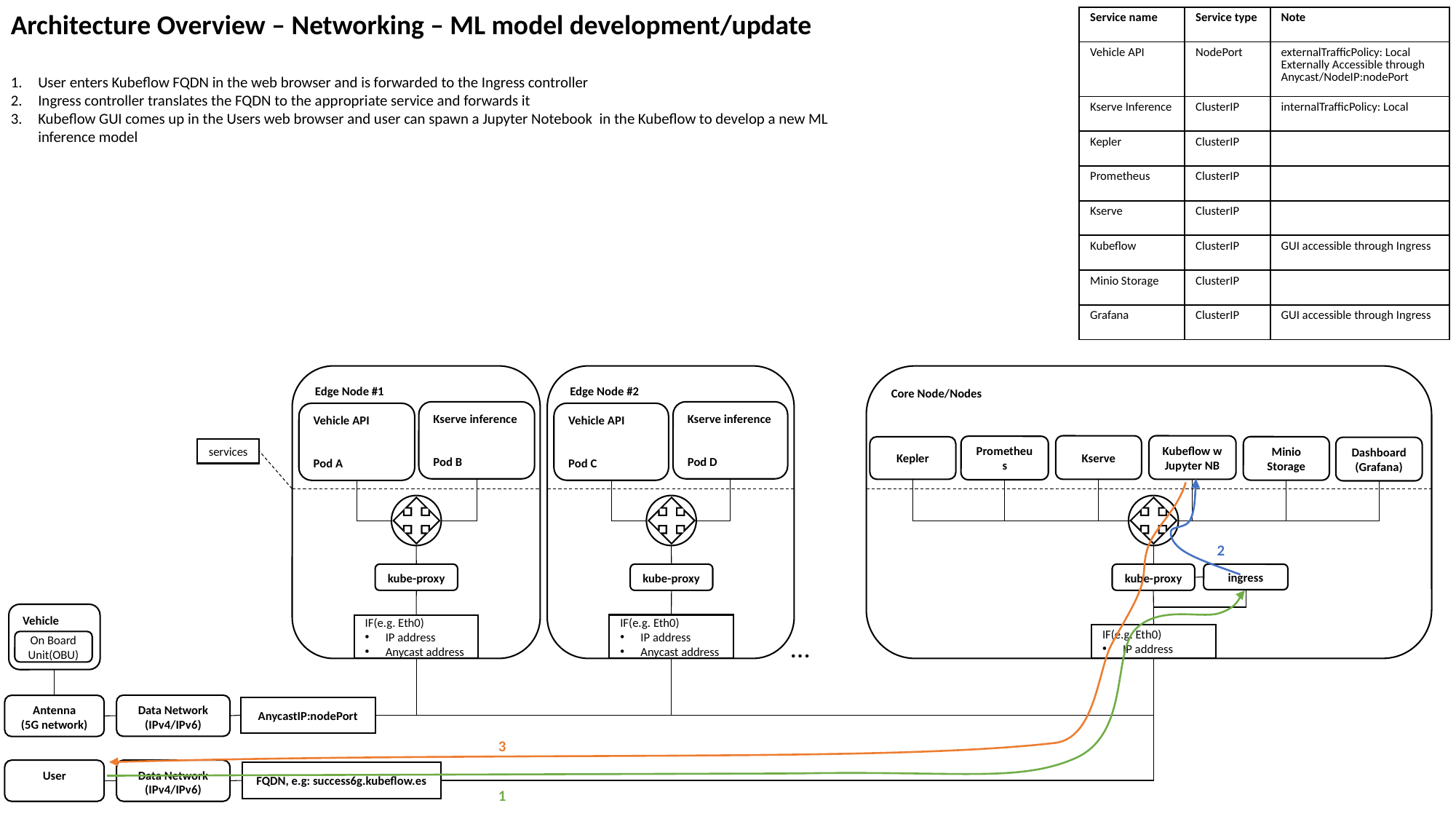

Architecture Overview – Networking – ML model development/update

User enters Kubeflow FQDN in the web browser and is forwarded to the Ingress controller
Ingress controller translates the FQDN to the appropriate service and forwards it
Kubeflow GUI comes up in the Users web browser and user can spawn a Jupyter Notebook  in the Kubeflow to develop a new ML inference model

| Service name | Service type | Note |
| --- | --- | --- |
| Vehicle API | NodePort | externalTrafficPolicy: Local Externally Accessible through Anycast/NodeIP:nodePort |
| Kserve Inference | ClusterIP | internalTrafficPolicy: Local |
| Kepler | ClusterIP |  |
| Prometheus | ClusterIP |  |
| Kserve | ClusterIP |  |
| Kubeflow | ClusterIP | GUI accessible through Ingress |
| Minio Storage | ClusterIP |  |
| Grafana | ClusterIP | GUI accessible through Ingress |
Core Node/Nodes
Edge Node #2
Edge Node #1
Kserve inference

Pod D

Kserve inference

Pod B

Vehicle API

Pod C

Vehicle API

Pod A

Kserve
Kubeflow w Jupyter NB

Prometheus
Kepler
Minio Storage
Dashboard
(Grafana)
services

2
kube-proxy
ingress
kube-proxy
kube-proxy

Vehicle
On Board Unit(OBU)
IF(e.g. Eth0)
IP address
Anycast address
IF(e.g. Eth0)
IP address
Anycast address
IF(e.g. Eth0)
IP address
…
Data Network
(IPv4/IPv6)
Antenna
(5G network)
AnycastIP:nodePort
3
User
Data Network
(IPv4/IPv6)
FQDN, e.g: success6g.kubeflow.es
1